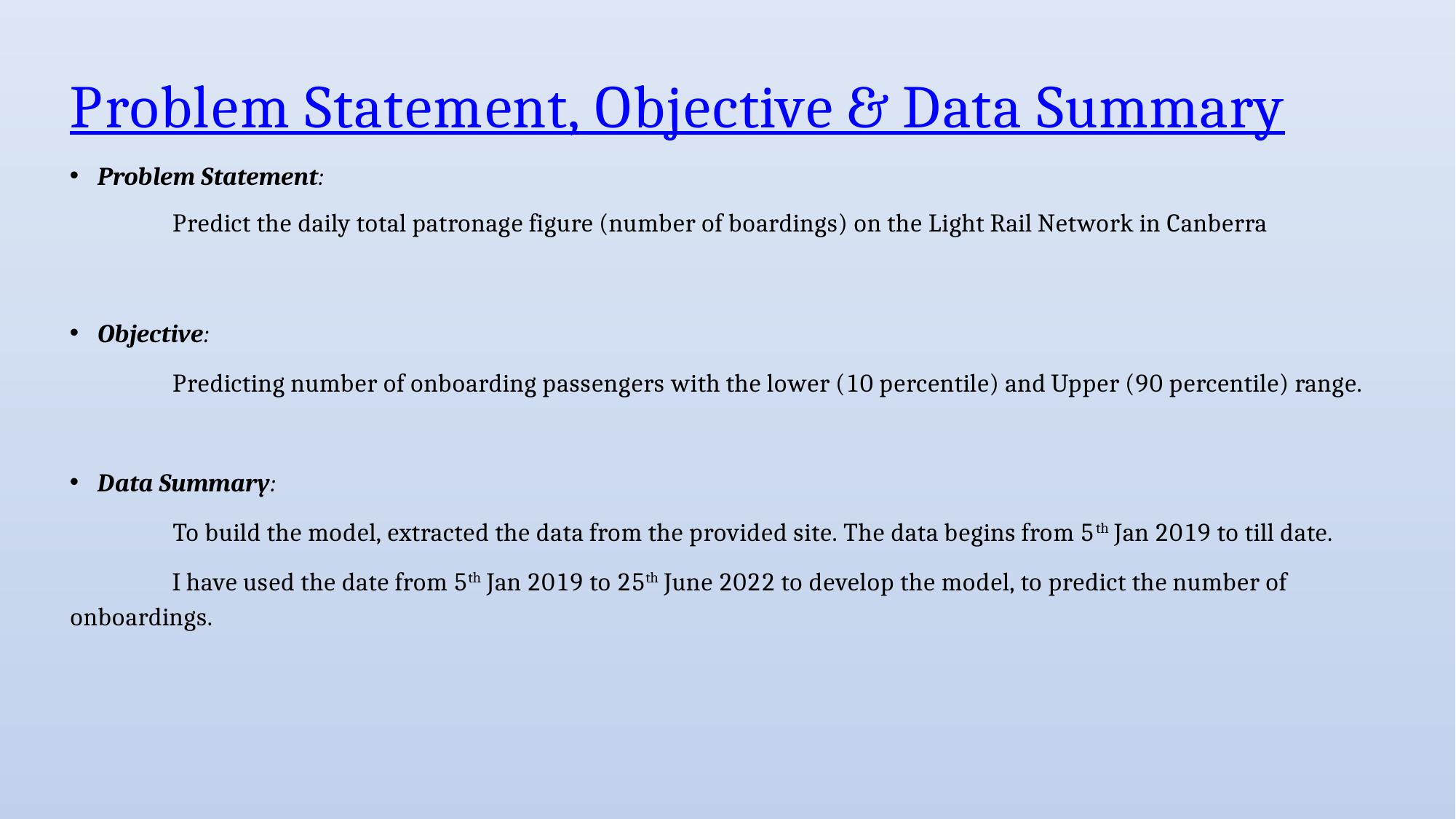

# Problem Statement, Objective & Data Summary
Problem Statement:
		Predict the daily total patronage figure (number of boardings) on the Light Rail Network in Canberra

Objective:
		Predicting number of onboarding passengers with the lower (10 percentile) and Upper (90 percentile) range.

Data Summary:
		To build the model, extracted the data from the provided site. The data begins from 5th Jan 2019 to till date.
		I have used the date from 5th Jan 2019 to 25th June 2022 to develop the model, to predict the number of onboardings.